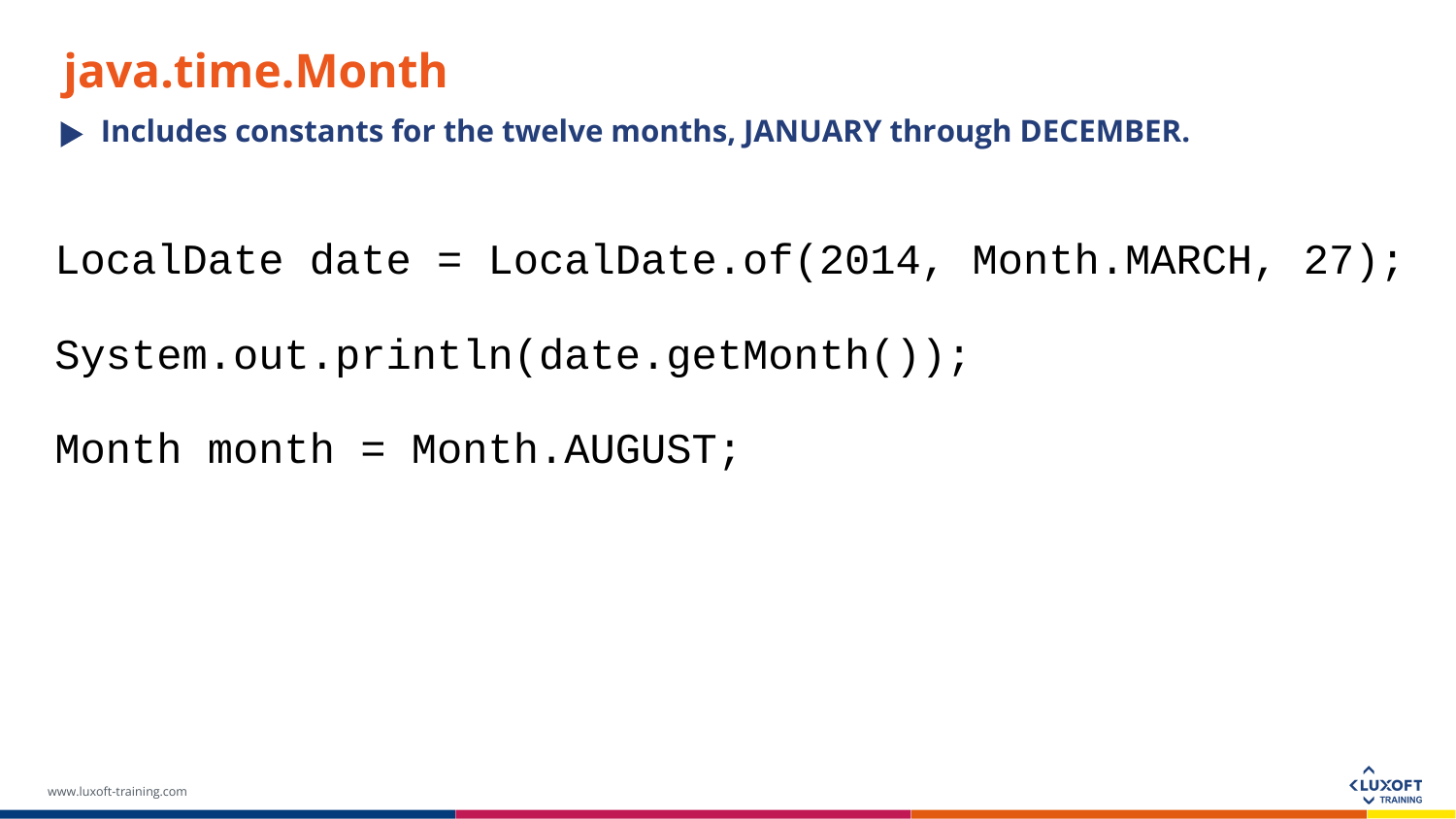

java.time.Month
Includes constants for the twelve months, JANUARY through DECEMBER.
LocalDate date = LocalDate.of(2014, Month.MARCH, 27);

System.out.println(date.getMonth());

Month month = Month.AUGUST;